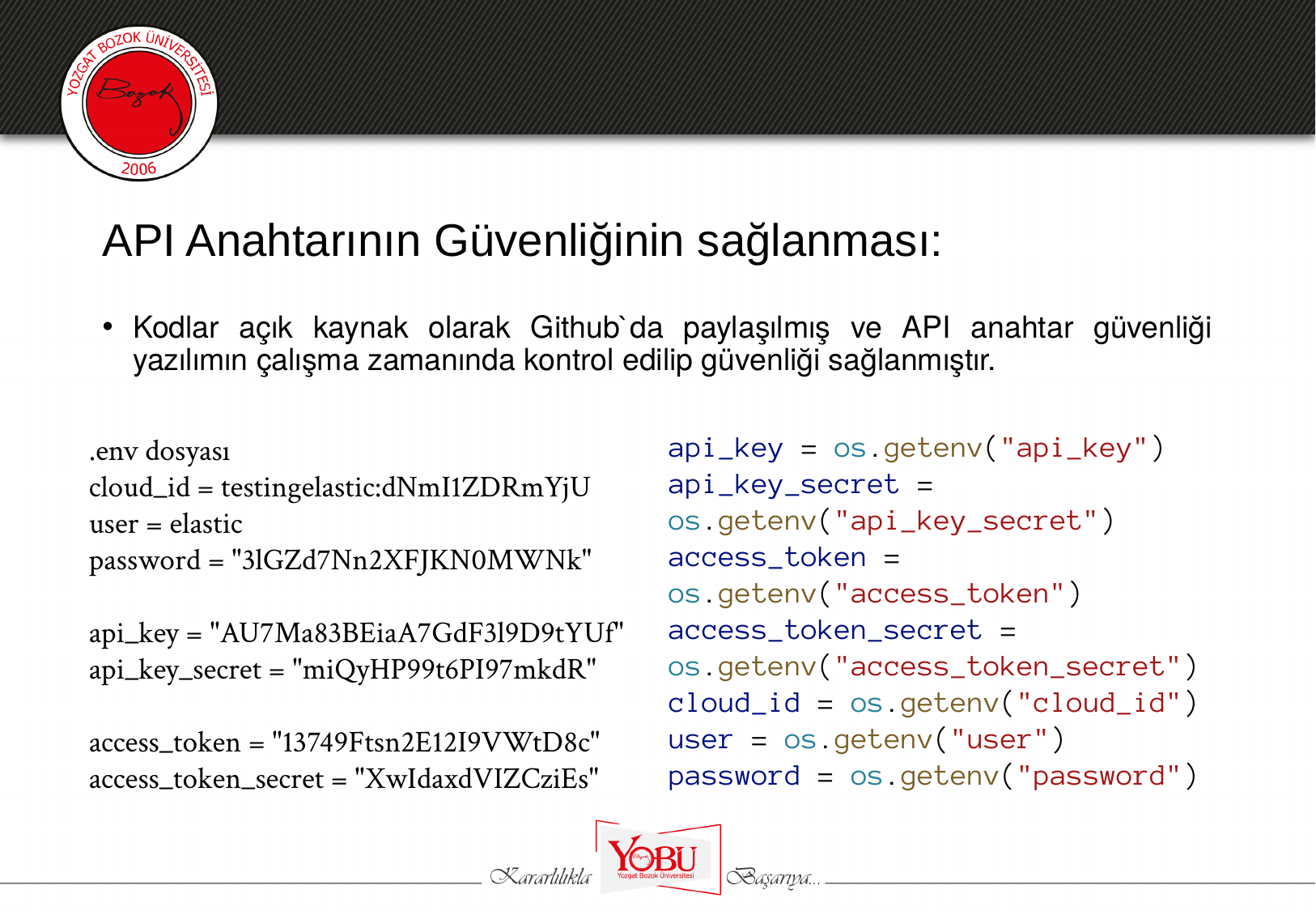

# API Anahtarının Güvenliğinin sağlanması:
Kodlar açık kaynak olarak Github`da paylaşılmış ve API anahtar güvenliği yazılımın çalışma zamanında kontrol edilip güvenliği sağlanmıştır.

api_key = os.getenv("api_key")
api_key_secret = os.getenv("api_key_secret")
access_token = os.getenv("access_token")
access_token_secret = os.getenv("access_token_secret")
cloud_id = os.getenv("cloud_id")
user = os.getenv("user")
password = os.getenv("password")
.env dosyası
cloud_id = testingelastic:dNmI1ZDRmYjU
user = elastic
password = "3lGZd7Nn2XFJKN0MWNk"

api_key = "AU7Ma83BEiaA7GdF3l9D9tYUf"
api_key_secret = "miQyHP99t6PI97mkdR"

access_token = "13749Ftsn2E12I9VWtD8c"
access_token_secret = "XwIdaxdVIZCziEs"